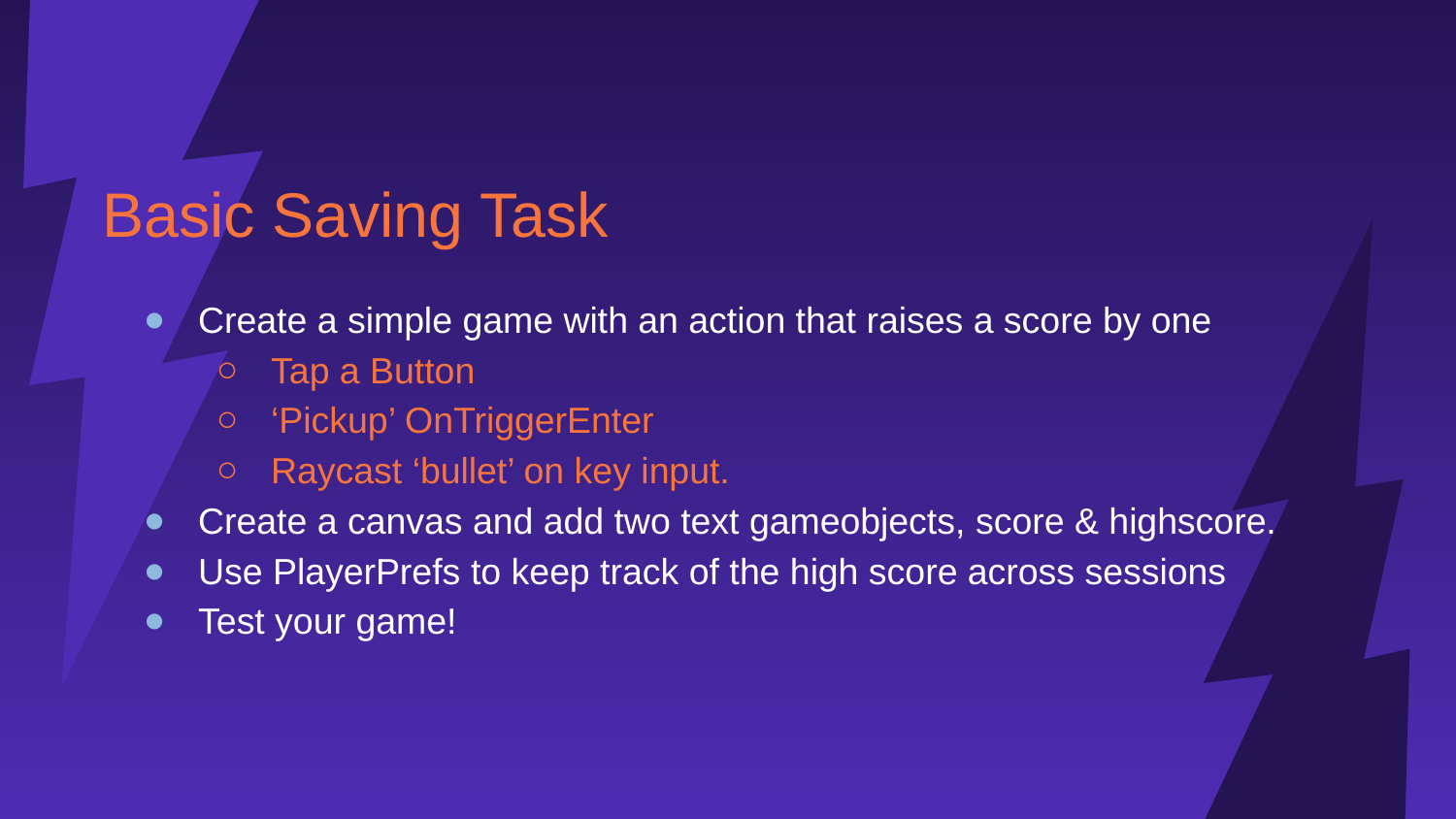

# Basic Saving Task
Create a simple game with an action that raises a score by one
Tap a Button
‘Pickup’ OnTriggerEnter
Raycast ‘bullet’ on key input.
Create a canvas and add two text gameobjects, score & highscore.
Use PlayerPrefs to keep track of the high score across sessions
Test your game!